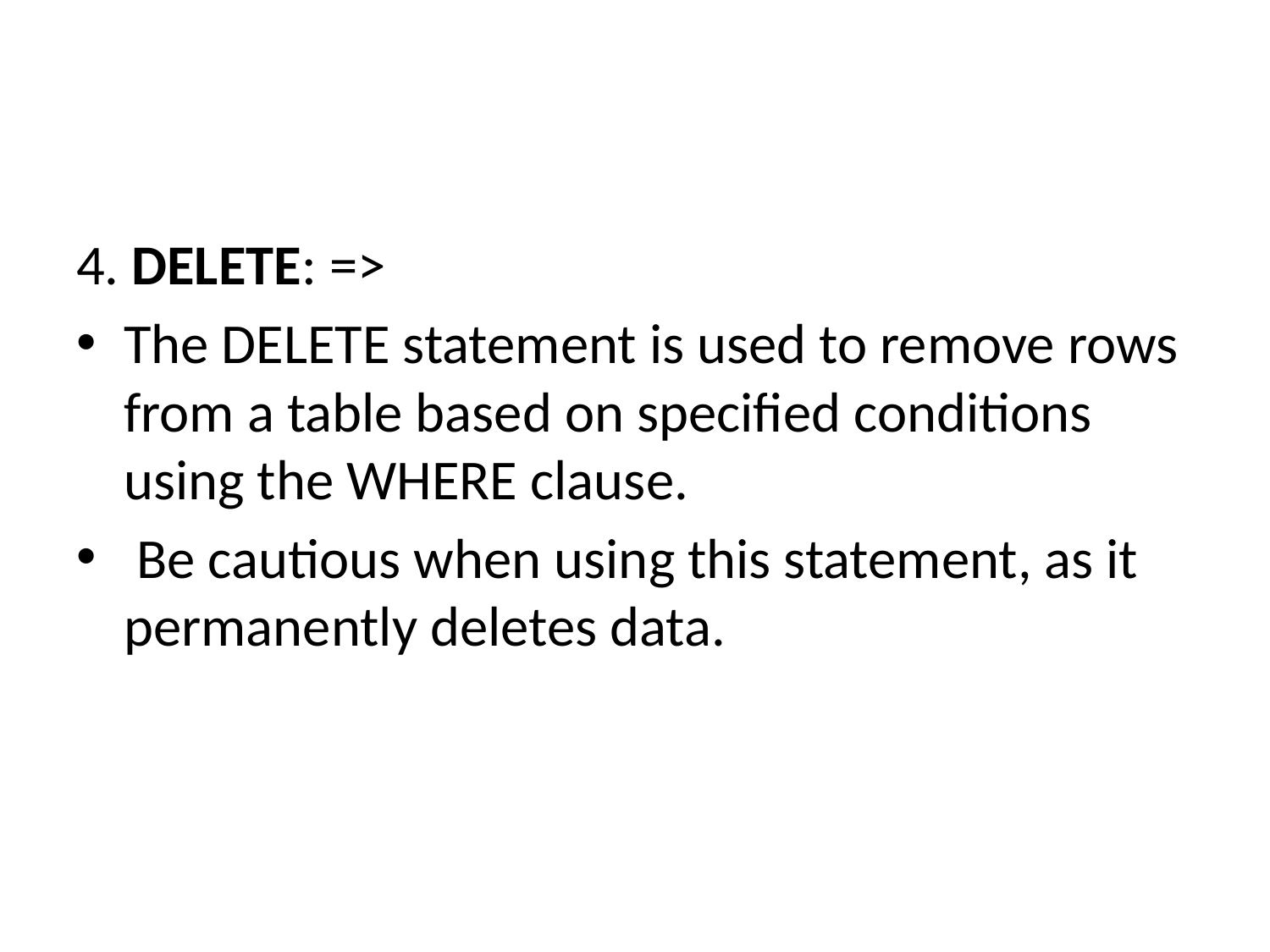

#
4. DELETE: =>
The DELETE statement is used to remove rows from a table based on specified conditions using the WHERE clause.
 Be cautious when using this statement, as it permanently deletes data.